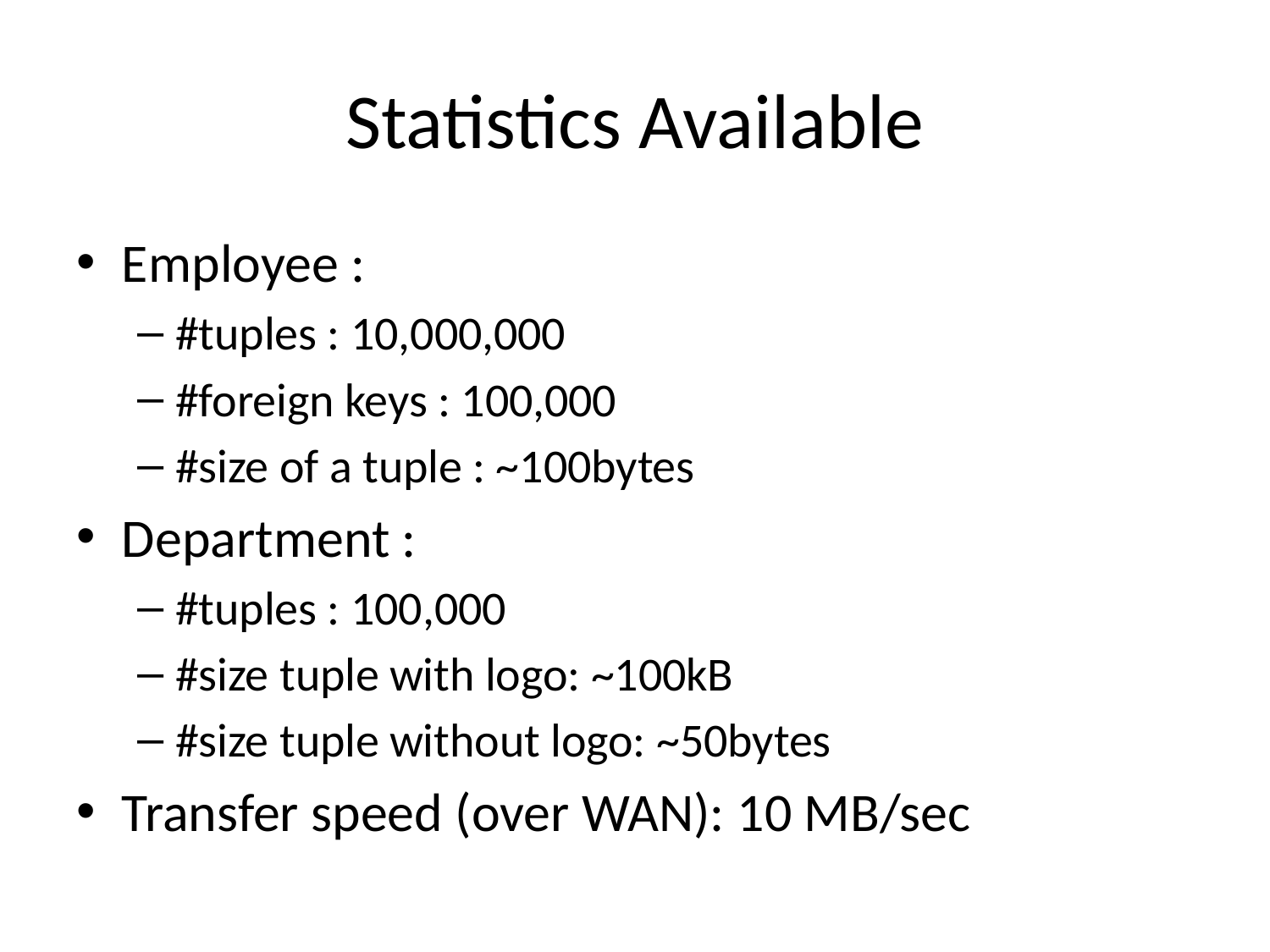

# Statistics Available
Employee :
#tuples : 10,000,000
#foreign keys : 100,000
#size of a tuple : ~100bytes
Department :
#tuples : 100,000
#size tuple with logo: ~100kB
#size tuple without logo: ~50bytes
Transfer speed (over WAN): 10 MB/sec